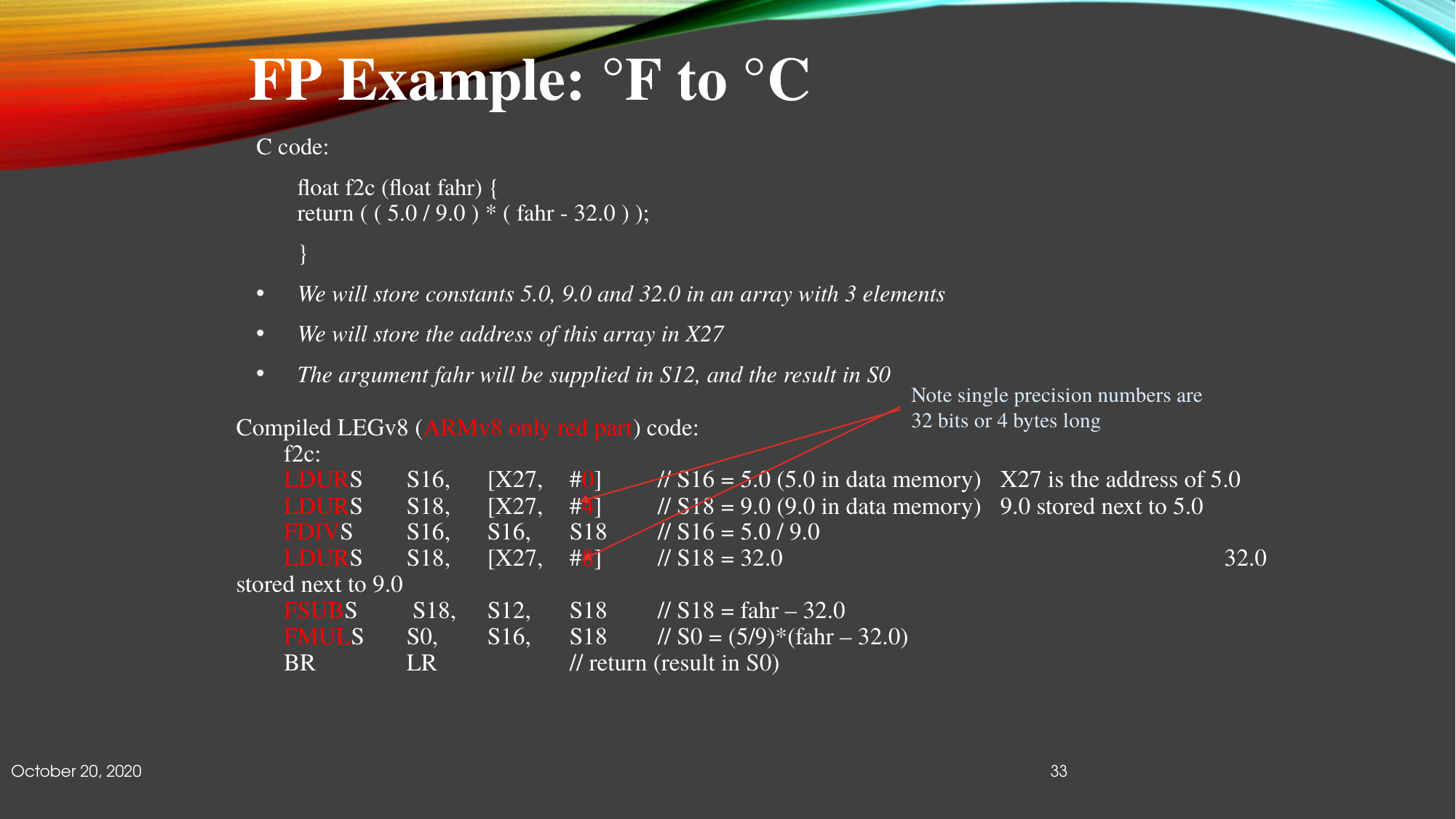

FP Example: °F to °C
C code:
	float f2c (float fahr) {
return ( ( 5.0 / 9.0 ) * ( fahr - 32.0 ) );
	}
We will store constants 5.0, 9.0 and 32.0 in an array with 3 elements
We will store the address of this array in X27
The argument fahr will be supplied in S12, and the result in S0
Note single precision numbers are 32 bits or 4 bytes long

Compiled LEGv8 (ARMv8 only red part) code:
	f2c:
	LDURS 	S16, 	[X27, 	#0]	// S16 = 5.0 (5.0 in data memory)	X27 is the address of 5.0
	LDURS	S18, 	[X27, 	#4]	// S18 = 9.0 (9.0 in data memory)	9.0 stored next to 5.0
	FDIVS 	S16, 	S16, 	S18	// S16 = 5.0 / 9.0
	LDURS 	S18, 	[X27, 	#8]	// S18 = 32.0				 32.0 stored next to 9.0
	FSUBS	 S18, 	S12, 	S18  	// S18 = fahr – 32.0
	FMULS 	S0, 	S16, 	S18	// S0 = (5/9)*(fahr – 32.0)
	BR 	LR                      	// return (result in S0)
33
October 20, 2020